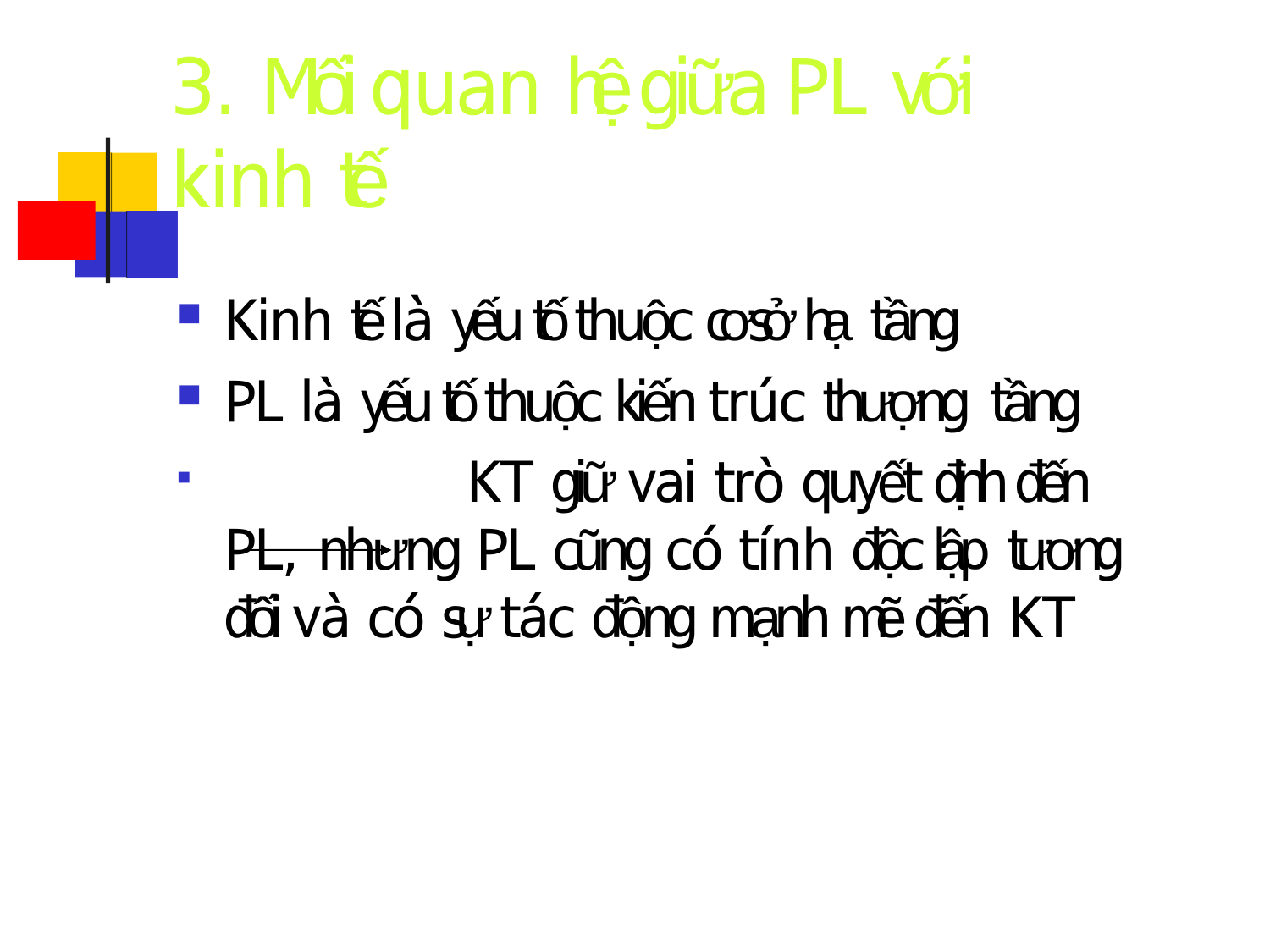

# 3. Mối quan hệ giữa PL với  kinh tế
Kinh tế là yếu tố thuộc cơ sở hạ tầng
PL là yếu tố thuộc kiến trúc thượng  tầng
	KT giữ vai trò quyết định đến  PL, nhưng PL cũng có tính độc lập  tương đối và có sự tác động mạnh mẽ  đến KT